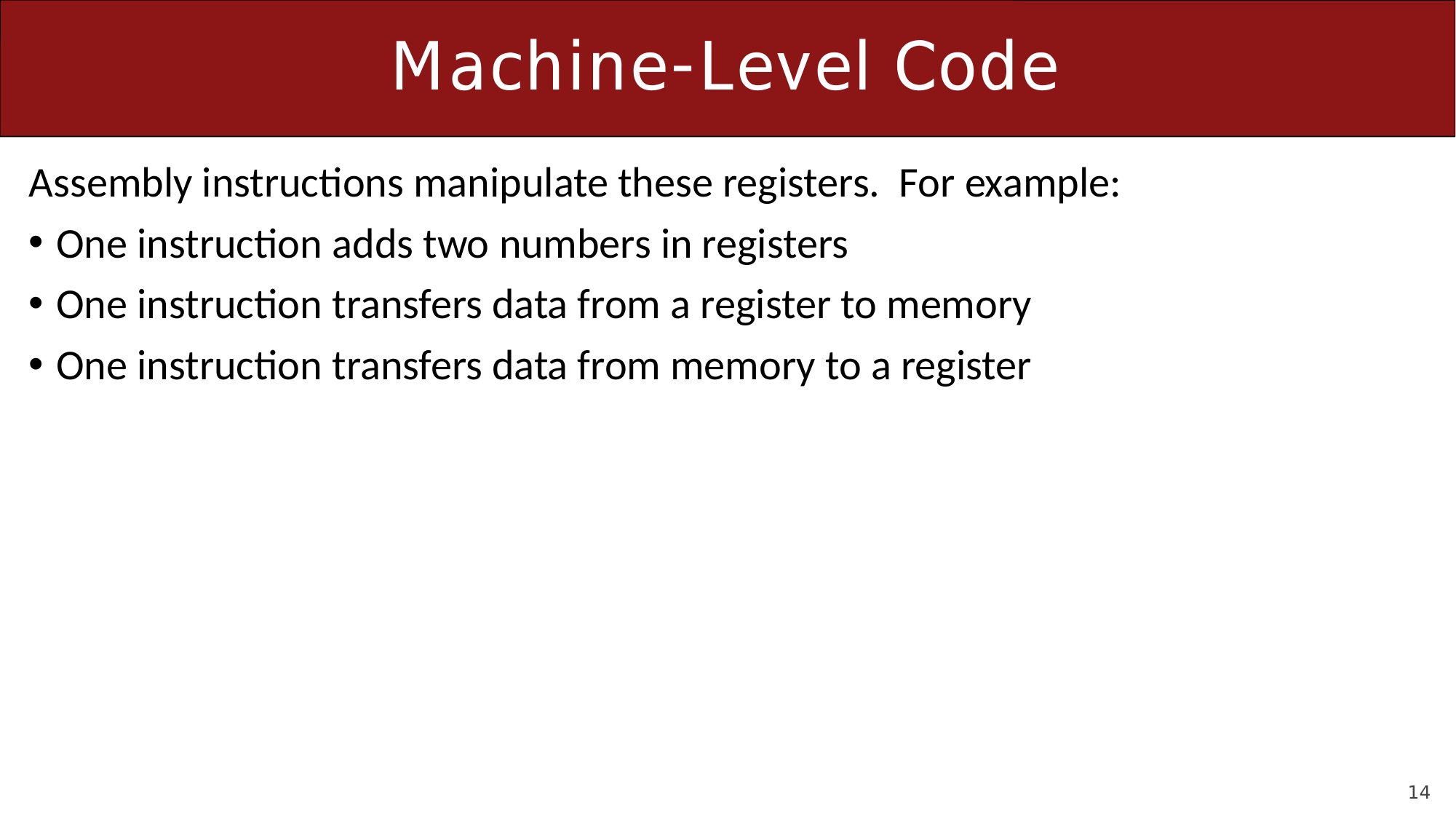

# Machine-Level Code
Assembly instructions manipulate these registers.  For example:
One instruction adds two numbers in registers
One instruction transfers data from a register to memory
One instruction transfers data from memory to a register